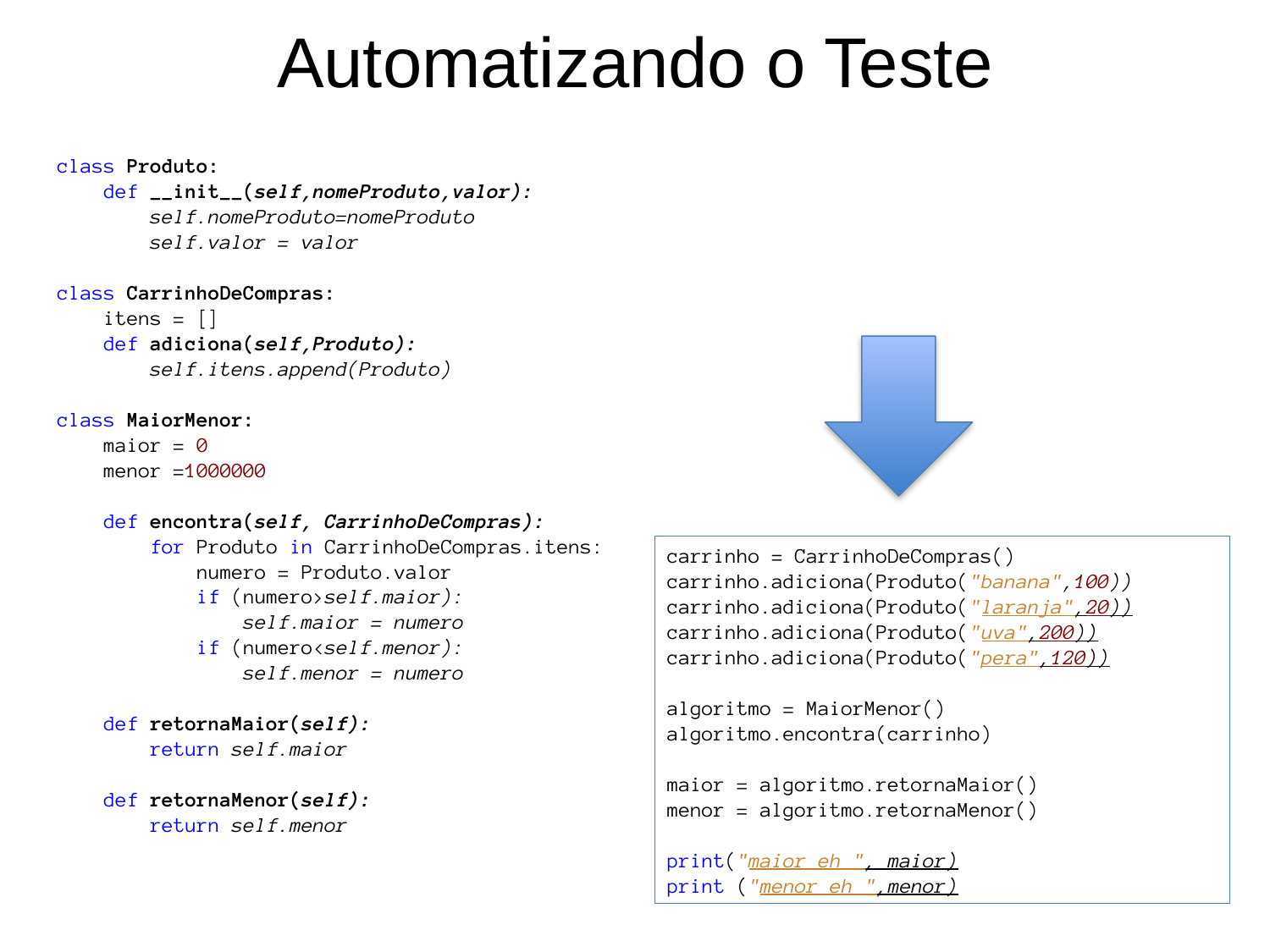

# Automatizando o Teste
class Produto:
    def __init__(self,nomeProduto,valor):
        self.nomeProduto=nomeProduto
        self.valor = valor

class CarrinhoDeCompras:
    itens = []
    def adiciona(self,Produto):
        self.itens.append(Produto)

class MaiorMenor:
    maior = 0
    menor =1000000

    def encontra(self, CarrinhoDeCompras):
        for Produto in CarrinhoDeCompras.itens:
            numero = Produto.valor
            if (numero>self.maior):
                self.maior = numero
            if (numero<self.menor):
                self.menor = numero

    def retornaMaior(self):
        return self.maior

    def retornaMenor(self):
        return self.menor

carrinho = CarrinhoDeCompras()
carrinho.adiciona(Produto("banana",100))
carrinho.adiciona(Produto("laranja",20))
carrinho.adiciona(Produto("uva",200))
carrinho.adiciona(Produto("pera",120))

algoritmo = MaiorMenor()
algoritmo.encontra(carrinho)

maior = algoritmo.retornaMaior()
menor = algoritmo.retornaMenor()

print("maior eh ", maior)
print ("menor eh ",menor)